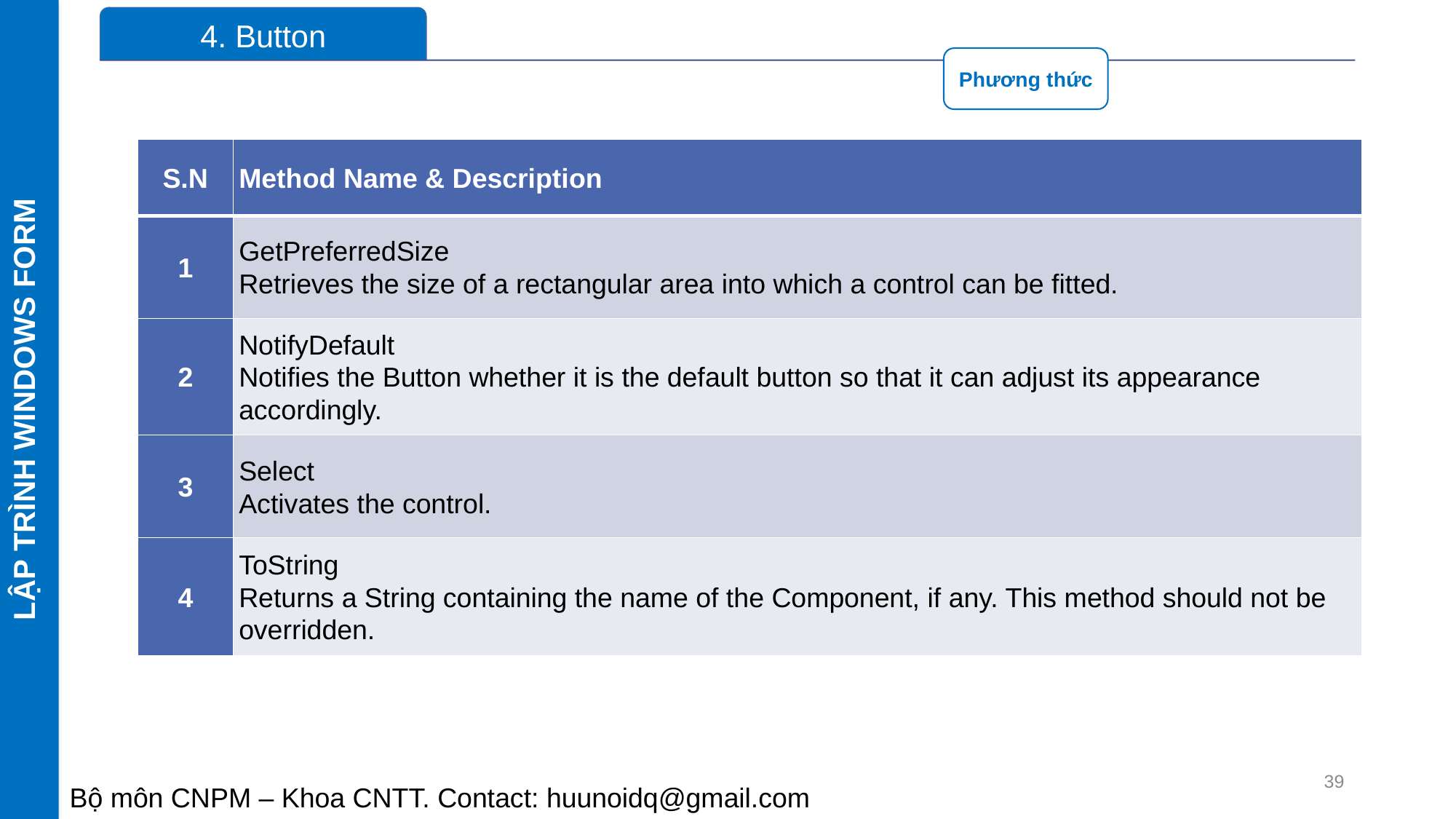

LẬP TRÌNH WINDOWS FORM
4. Button
Phương thức
| S.N | Method Name & Description |
| --- | --- |
| 1 | GetPreferredSize Retrieves the size of a rectangular area into which a control can be fitted. |
| 2 | NotifyDefault Notifies the Button whether it is the default button so that it can adjust its appearance accordingly. |
| 3 | Select Activates the control. |
| 4 | ToString Returns a String containing the name of the Component, if any. This method should not be overridden. |
39
Bộ môn CNPM – Khoa CNTT. Contact: huunoidq@gmail.com